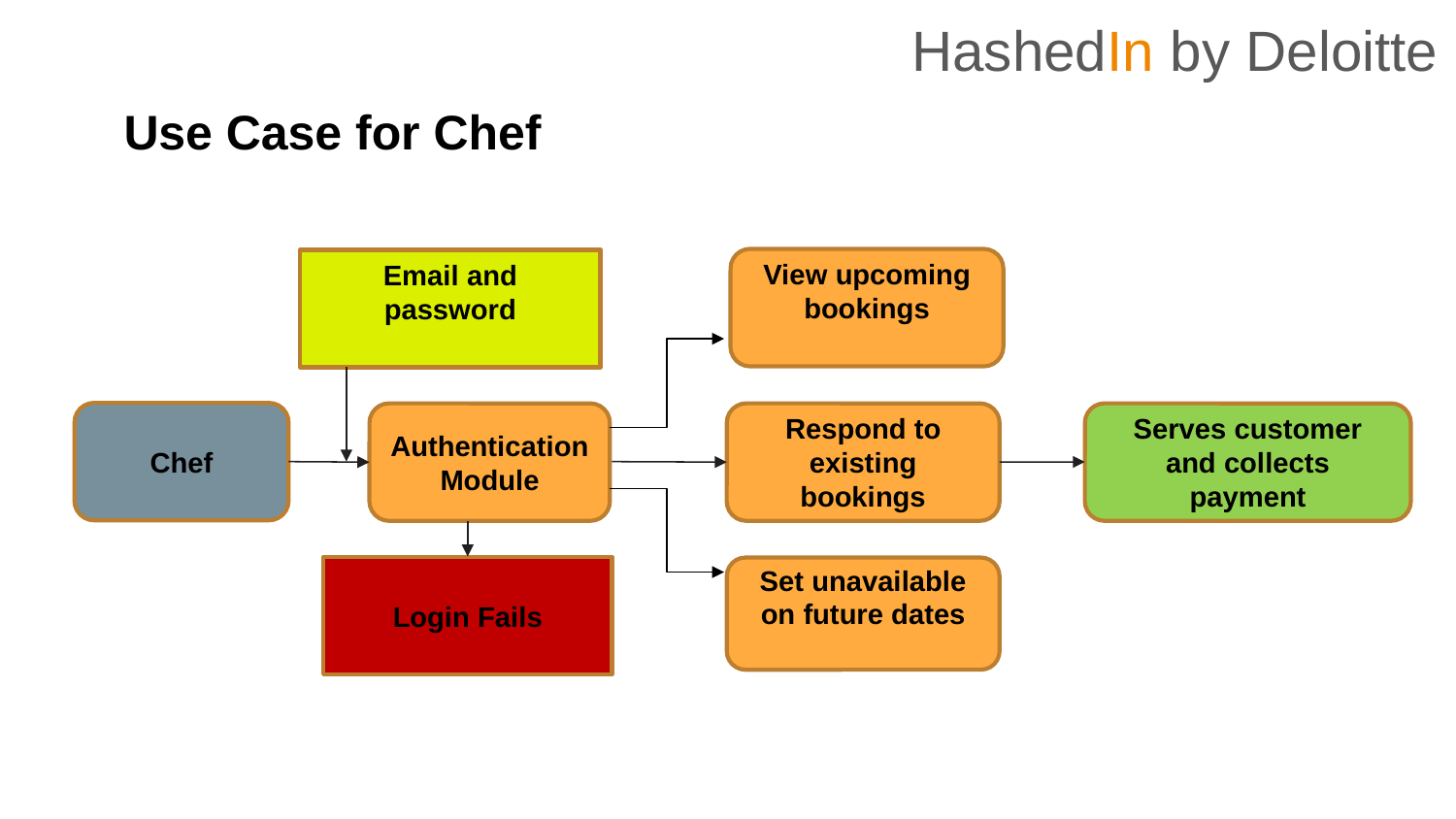

HashedIn by Deloitte
Use Case for Chef

View upcoming bookings

Email and password

Chef
Respond to existing bookings
Serves customer and collects payment
Login Fails
Set unavailable on future dates

Authentication
Module